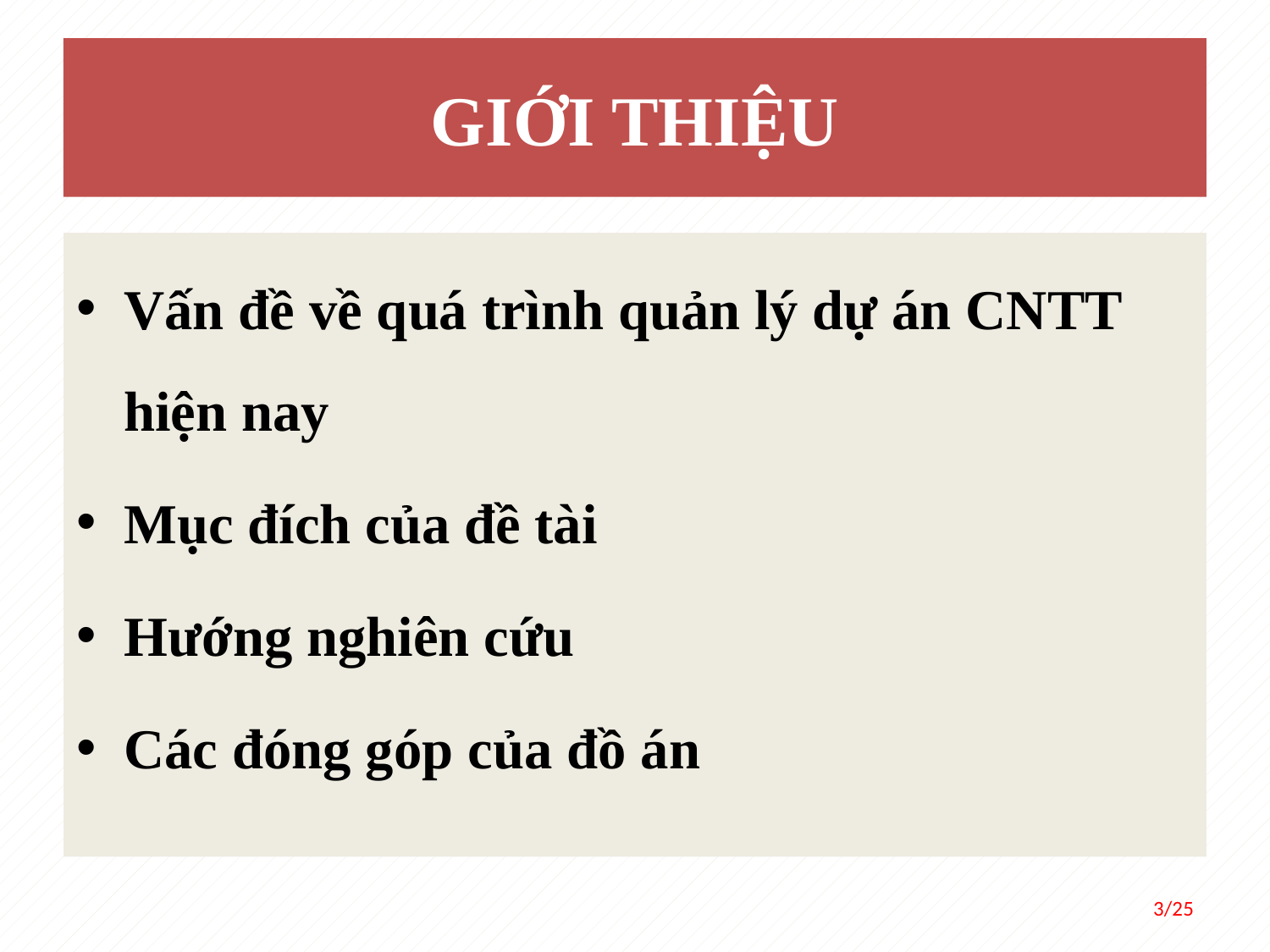

#
GIỚI THIỆU
Vấn đề về quá trình quản lý dự án CNTT hiện nay
Mục đích của đề tài
Hướng nghiên cứu
Các đóng góp của đồ án
3/25